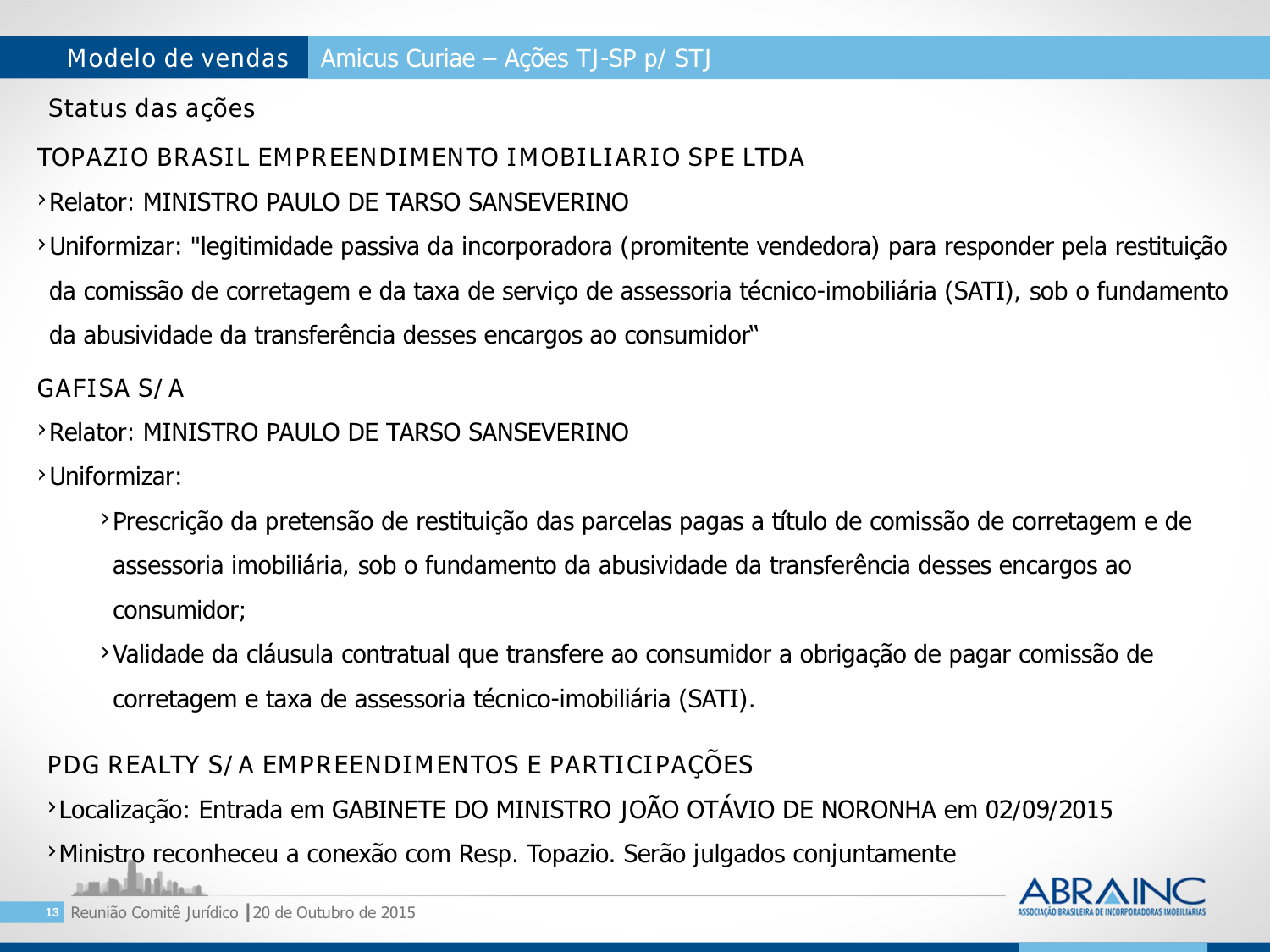

Modelo de vendas
Amicus Curiae – Ações TJ-SP p/ STJ
Status das ações

TOPAZIO BRASIL EMPREENDIMENTO IMOBILIARIO SPE LTDA
Relator: MINISTRO PAULO DE TARSO SANSEVERINO
Uniformizar: "legitimidade passiva da incorporadora (promitente vendedora) para responder pela restituição da comissão de corretagem e da taxa de serviço de assessoria técnico-imobiliária (SATI), sob o fundamento da abusividade da transferência desses encargos ao consumidor“

GAFISA S/A
Relator: MINISTRO PAULO DE TARSO SANSEVERINO
Uniformizar:
Prescrição da pretensão de restituição das parcelas pagas a título de comissão de corretagem e de assessoria imobiliária, sob o fundamento da abusividade da transferência desses encargos ao consumidor;
Validade da cláusula contratual que transfere ao consumidor a obrigação de pagar comissão de corretagem e taxa de assessoria técnico-imobiliária (SATI).

PDG REALTY S/A EMPREENDIMENTOS E PARTICIPAÇÕES
Localização: Entrada em GABINETE DO MINISTRO JOÃO OTÁVIO DE NORONHA em 02/09/2015
Ministro reconheceu a conexão com Resp. Topazio. Serão julgados conjuntamente